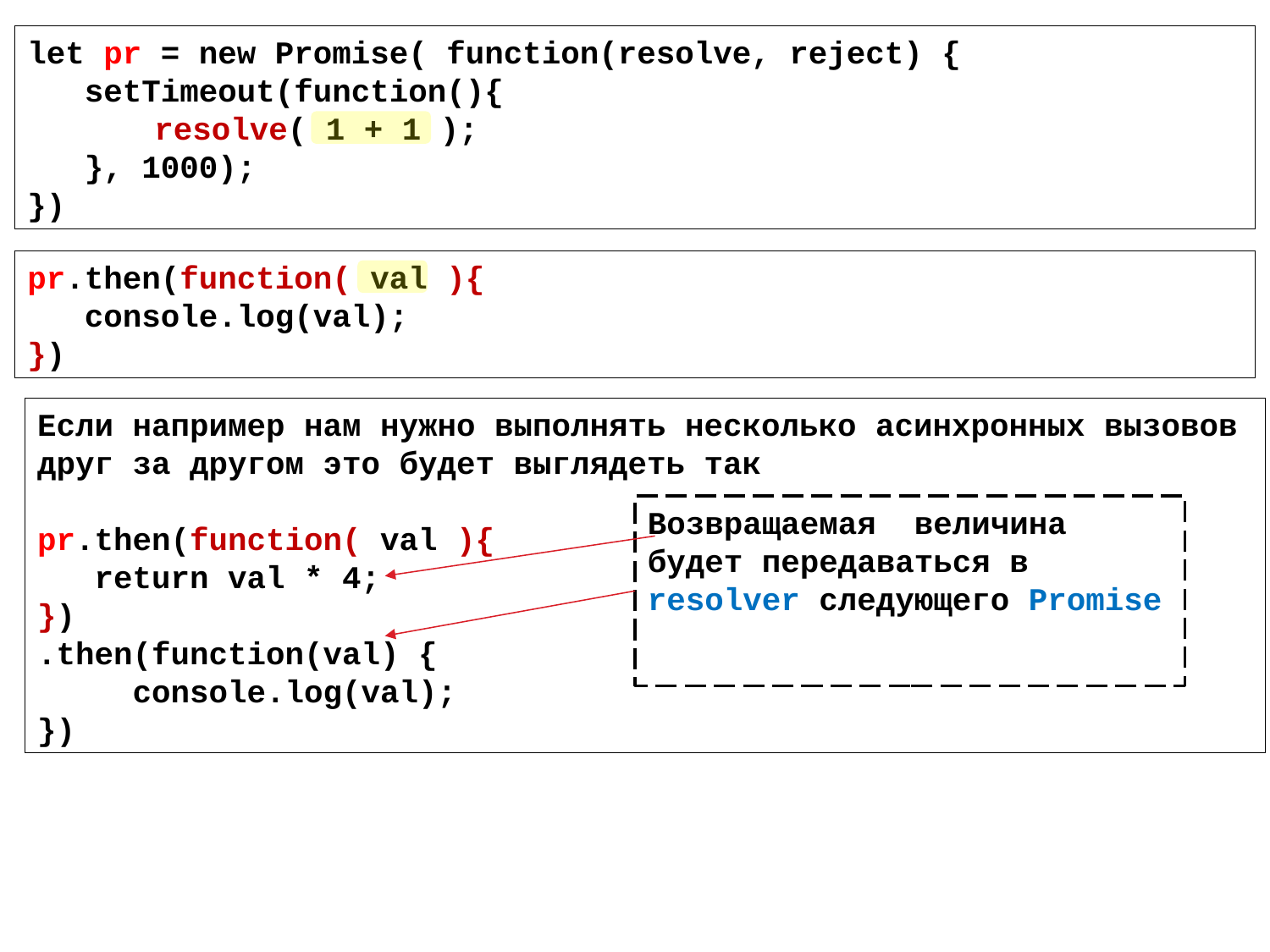

let pr = new Promise( function(resolve, reject) {
   setTimeout(function(){
	resolve( 1 + 1 );
   }, 1000);
})

pr.then(function( val ){
   console.log(val);
})

Если например нам нужно выполнять несколько асинхронных вызовов друг за другом это будет выглядеть так

pr.then(function( val ){
   return val * 4;
})
.then(function(val) {
     console.log(val);
})
Возвращаемая  величина будет передаваться в resolver следующего Promise